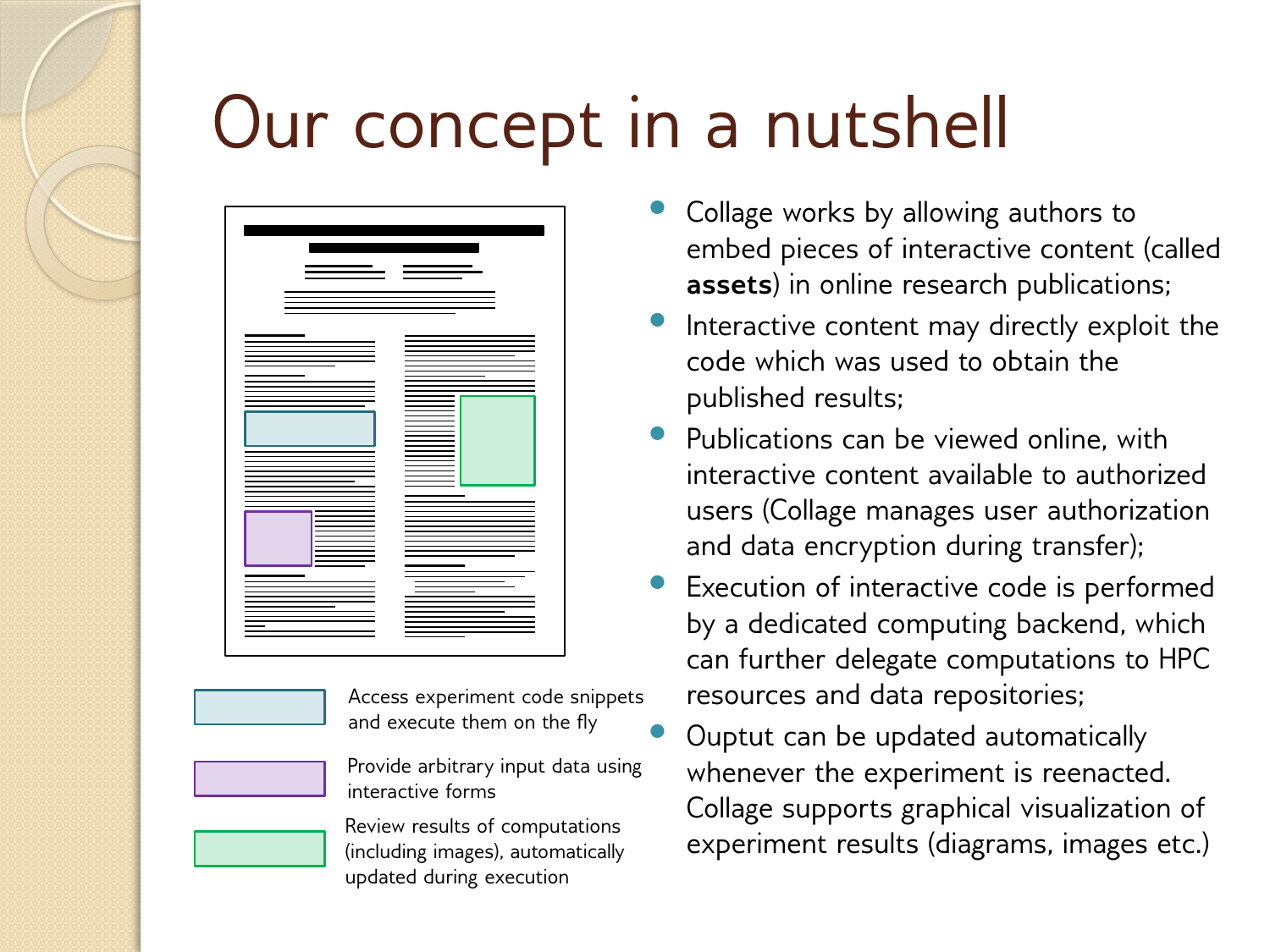

# Our concept in a nutshell
Collage works by allowing authors to embed pieces of interactive content (called assets) in online research publications;
Interactive content may directly exploit the code which was used to obtain the published results;
Publications can be viewed online, with interactive content available to authorized users (Collage manages user authorization and data encryption during transfer);
Execution of interactive code is performed by a dedicated computing backend, which can further delegate computations to HPC resources and data repositories;
Ouptut can be updated automatically whenever the experiment is reenacted.  Collage supports graphical visualization of experiment results (diagrams, images etc.)

Access experiment code snippets and execute them on the fly

Provide arbitrary input data using interactive forms

Review results of computations
(including images), automatically
updated during execution